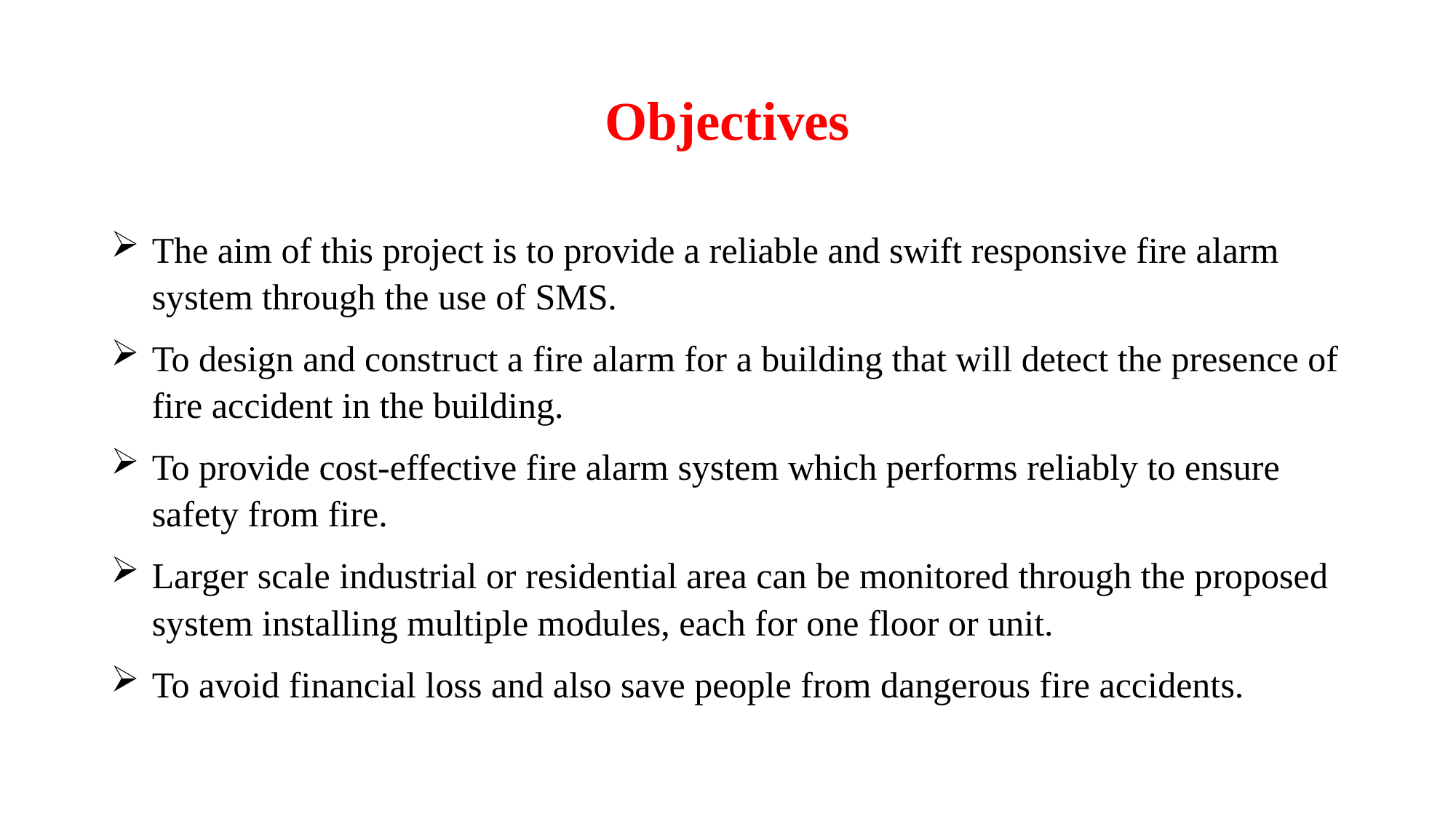

# Objectives
The aim of this project is to provide a reliable and swift responsive fire alarm system through the use of SMS.
To design and construct a fire alarm for a building that will detect the presence of fire accident in the building.
To provide cost-effective fire alarm system which performs reliably to ensure safety from fire.
Larger scale industrial or residential area can be monitored through the proposed system installing multiple modules, each for one floor or unit.
To avoid financial loss and also save people from dangerous fire accidents.